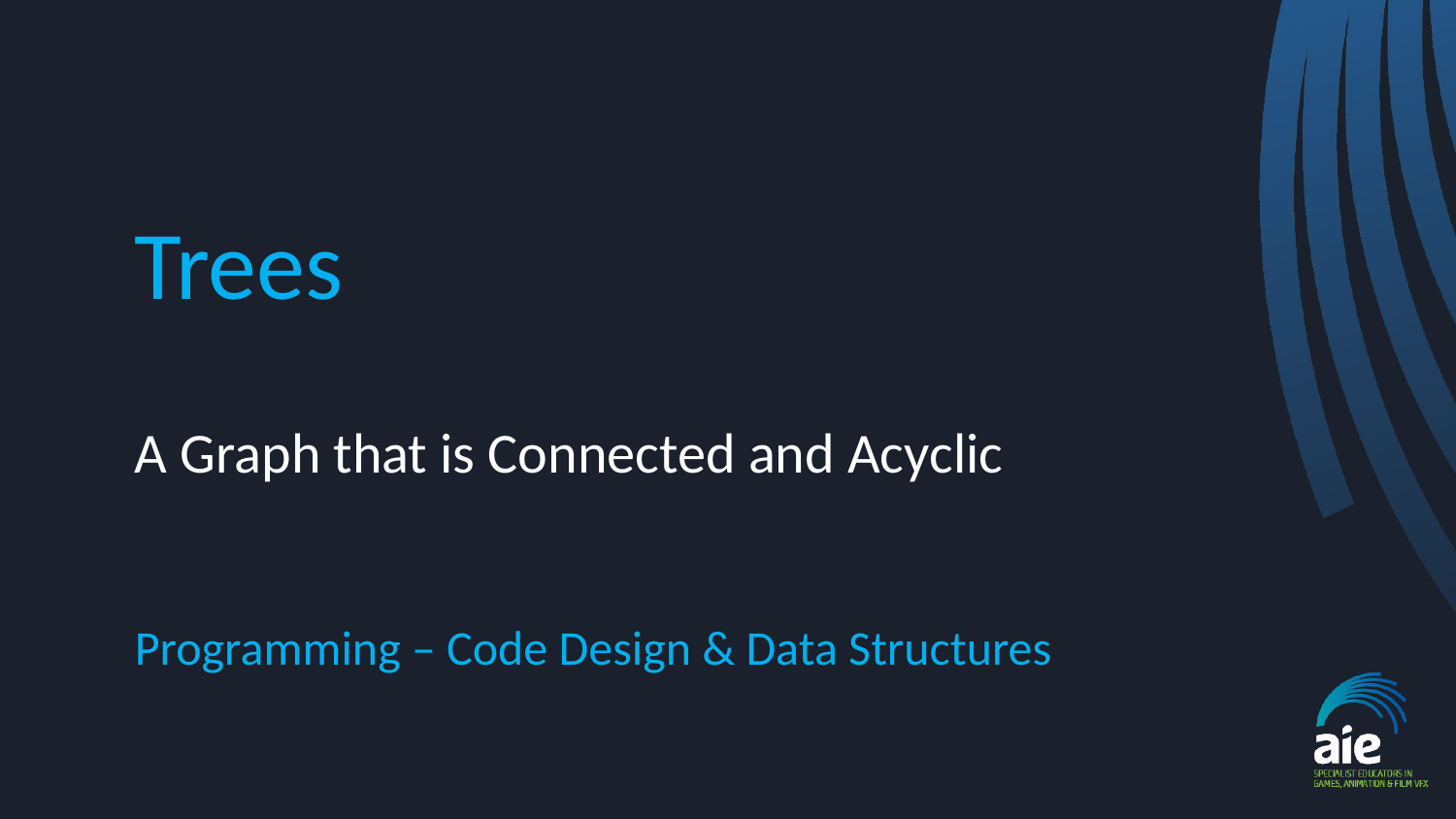

# Trees
A Graph that is Connected and Acyclic
Programming – Code Design & Data Structures